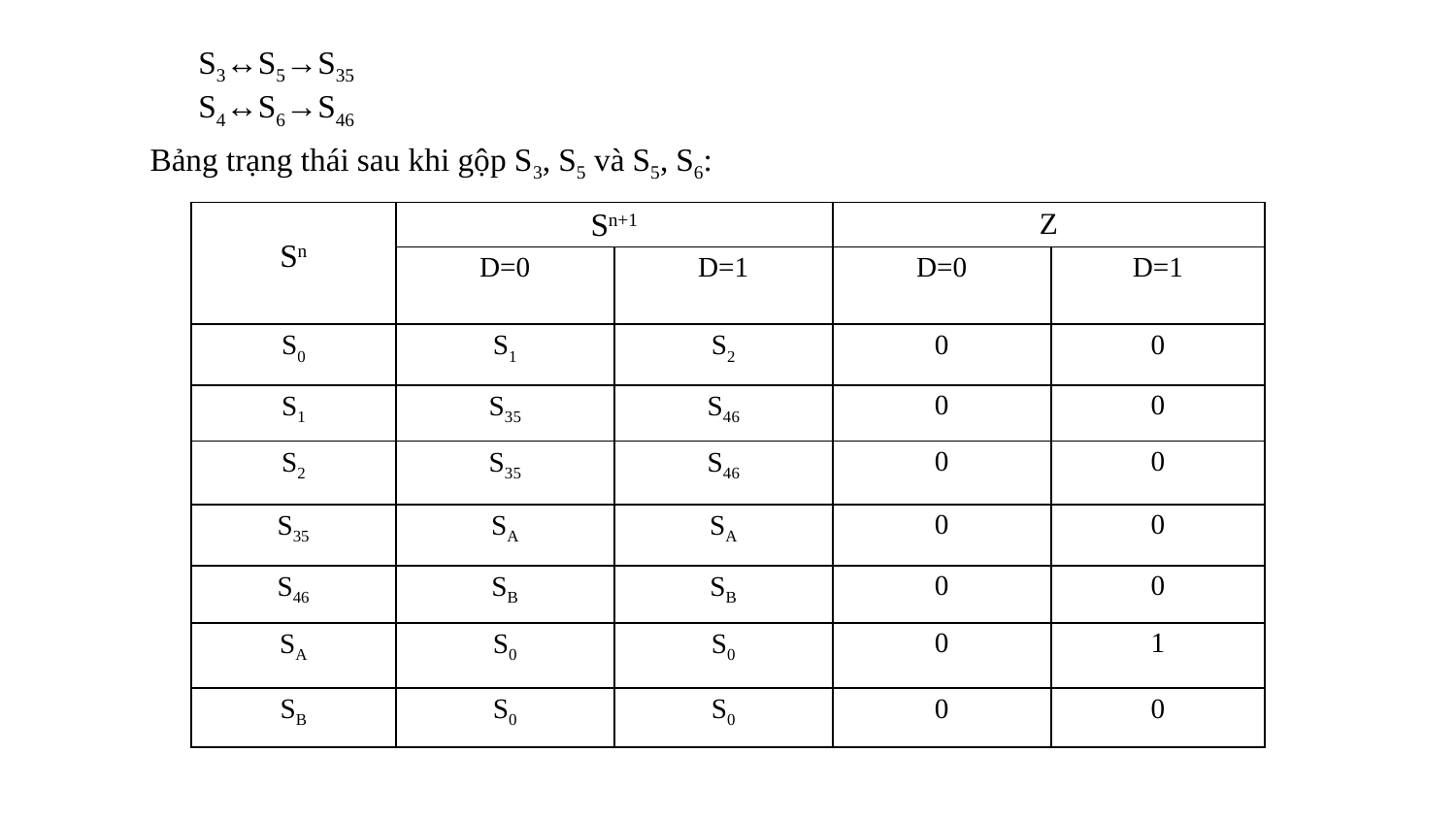

S3↔S5→S35
S4↔S6→S46

Bảng trạng thái sau khi gộp S3, S5 và S5, S6:

| Sn | Sn+1 |  | Z |  |
| --- | --- | --- | --- | --- |
|  | D=0 | D=1 | D=0 | D=1 |
| S0 | S1 | S2 | 0 | 0 |
| S1 | S35 | S46 | 0 | 0 |
| S2 | S35 | S46 | 0 | 0 |
| S35 | SA | SA | 0 | 0 |
| S46 | SB | SB | 0 | 0 |
| SA | S0 | S0 | 0 | 1 |
| SB | S0 | S0 | 0 | 0 |